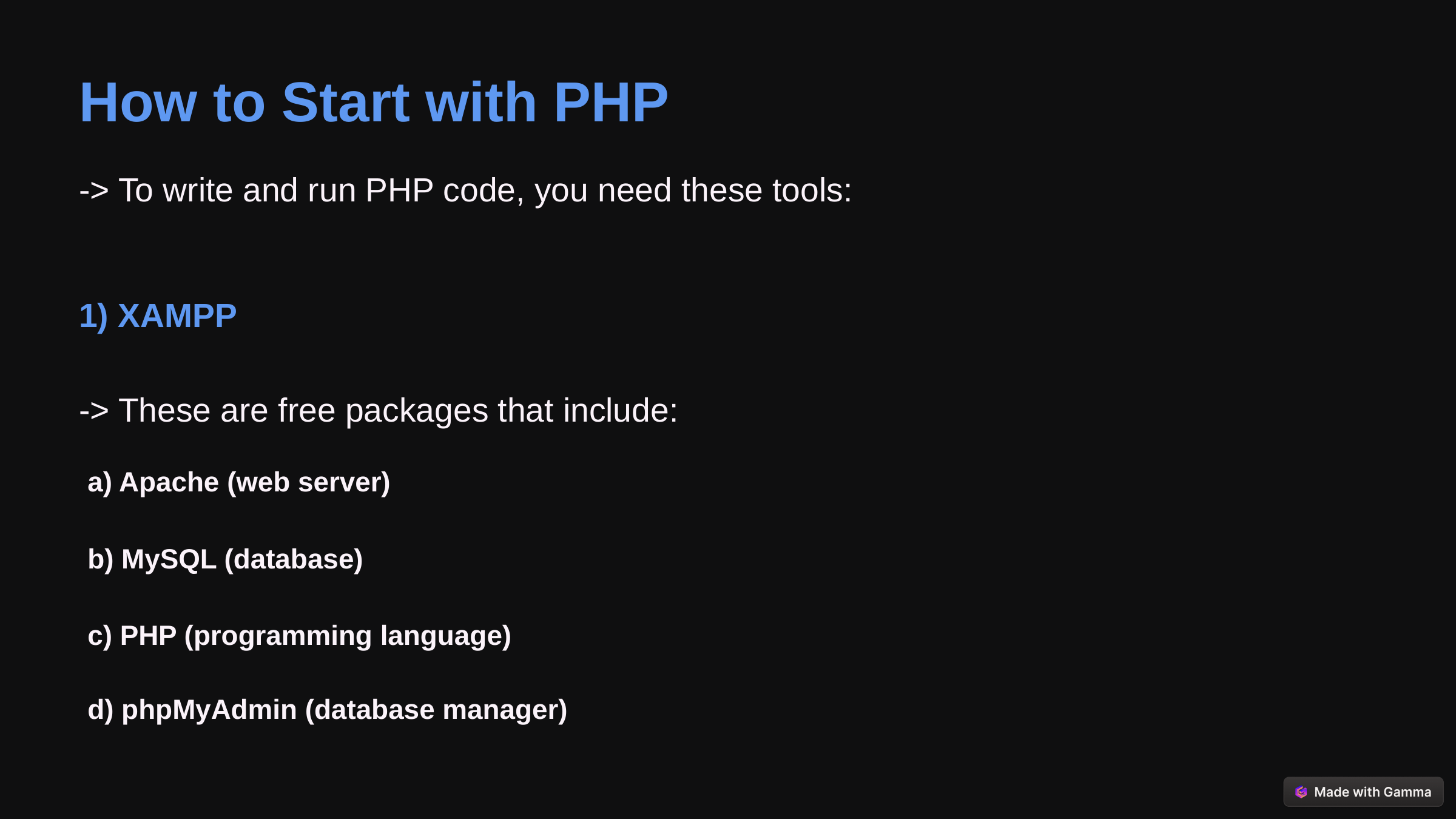

How to Start with PHP
-> To write and run PHP code, you need these tools:
1) XAMPP
-> These are free packages that include:
a) Apache (web server)
b) MySQL (database)
c) PHP (programming language)
d) phpMyAdmin (database manager)